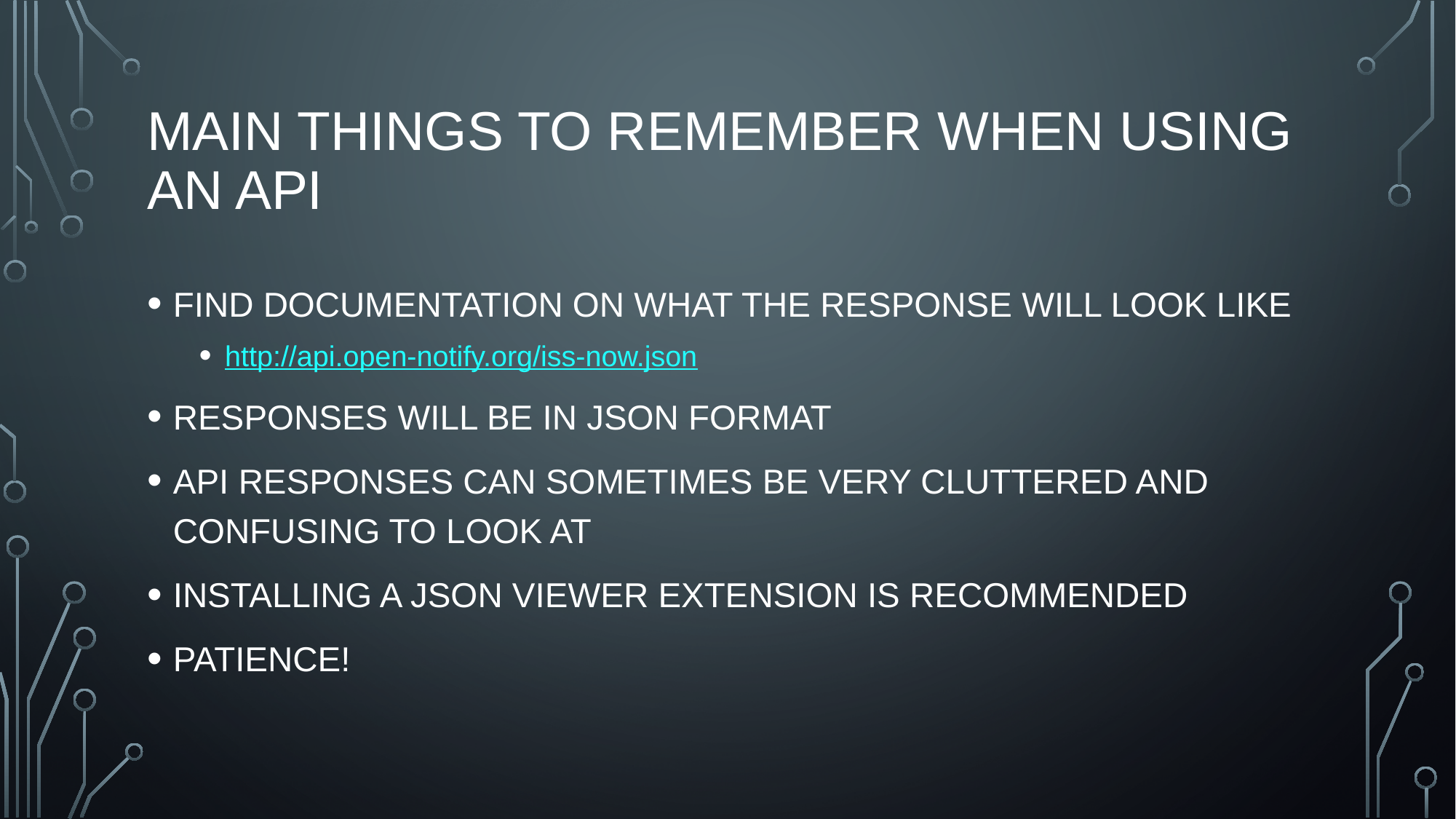

# MAIN THINGS TO REMEMBER WHEN USING AN API
FIND DOCUMENTATION ON WHAT THE RESPONSE WILL LOOK LIKE
http://api.open-notify.org/iss-now.json
RESPONSES WILL BE IN JSON FORMAT
API RESPONSES CAN SOMETIMES BE VERY CLUTTERED AND CONFUSING TO LOOK AT
INSTALLING A JSON VIEWER EXTENSION IS RECOMMENDED
PATIENCE!